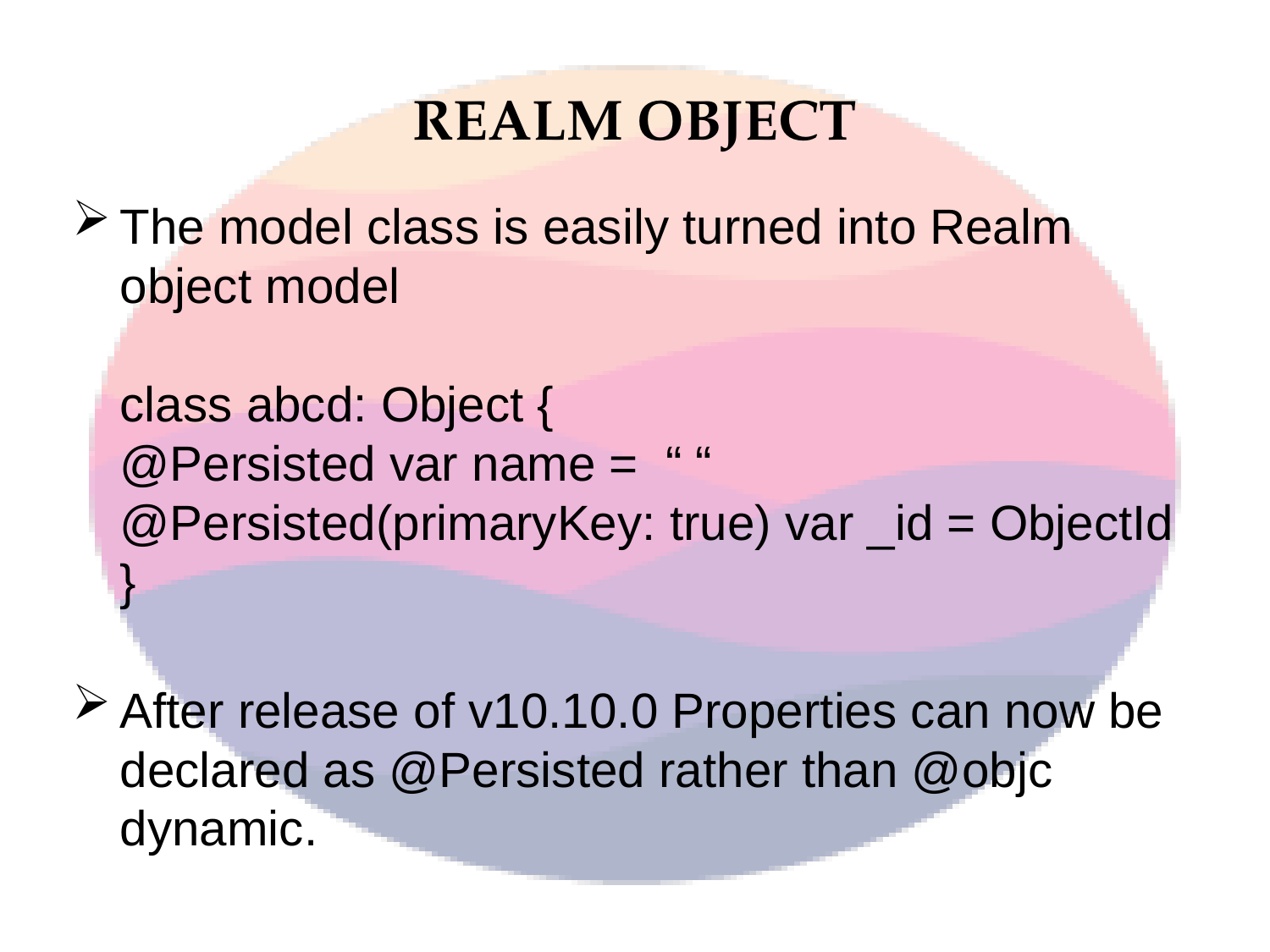

# REALM OBJECT
The model class is easily turned into Realm object model
class abcd: Object {
@Persisted var name =  “ “
@Persisted(primaryKey: true) var _id = ObjectId
}
After release of v10.10.0 Properties can now be declared as @Persisted rather than @objc dynamic.